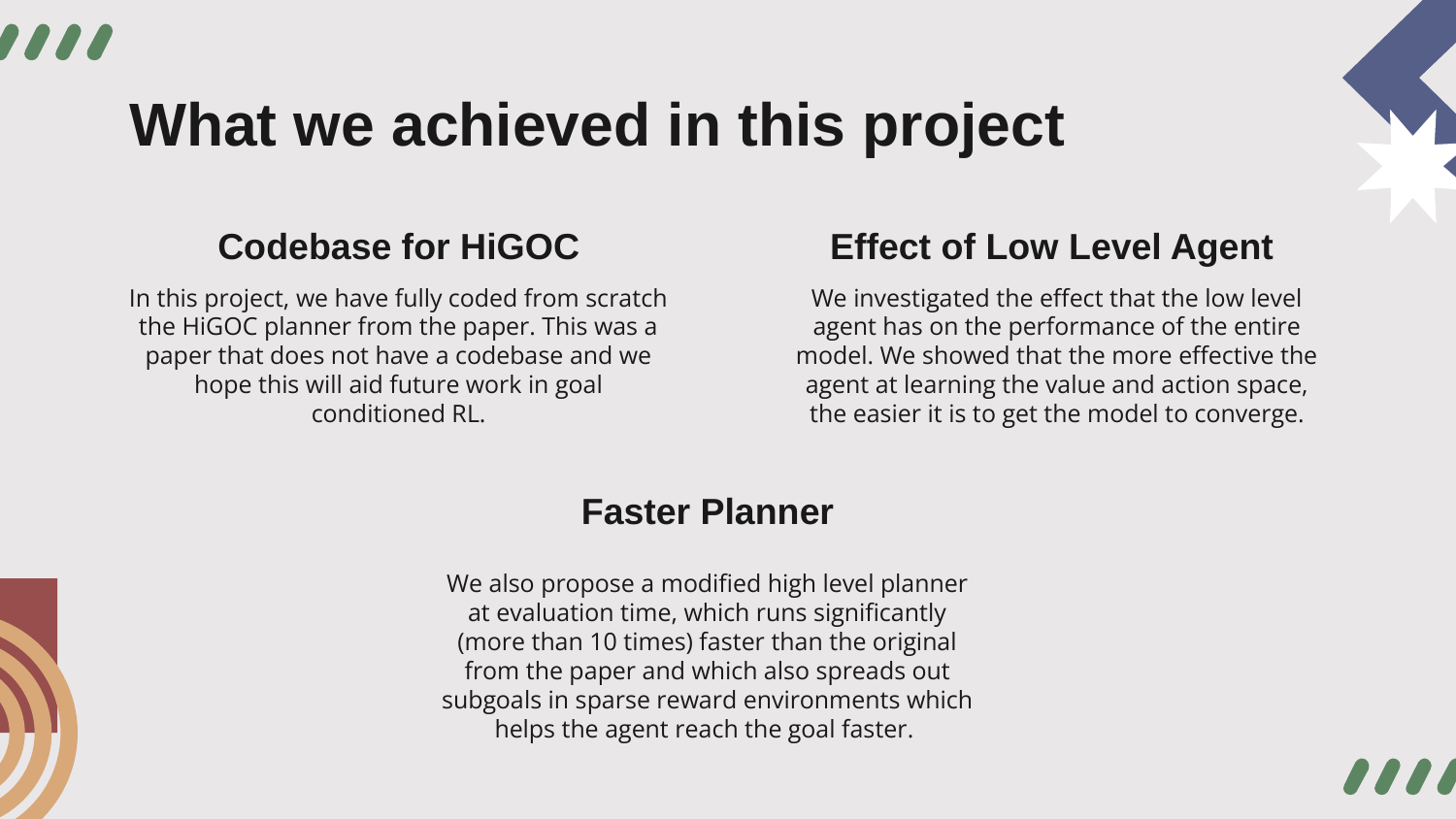

# What we achieved in this project
Codebase for HiGOC
Effect of Low Level Agent
In this project, we have fully coded from scratch the HiGOC planner from the paper. This was a paper that does not have a codebase and we hope this will aid future work in goal conditioned RL.
We investigated the effect that the low level agent has on the performance of the entire model. We showed that the more effective the agent at learning the value and action space, the easier it is to get the model to converge.
Faster Planner
We also propose a modified high level planner at evaluation time, which runs significantly (more than 10 times) faster than the original from the paper and which also spreads out subgoals in sparse reward environments which helps the agent reach the goal faster.